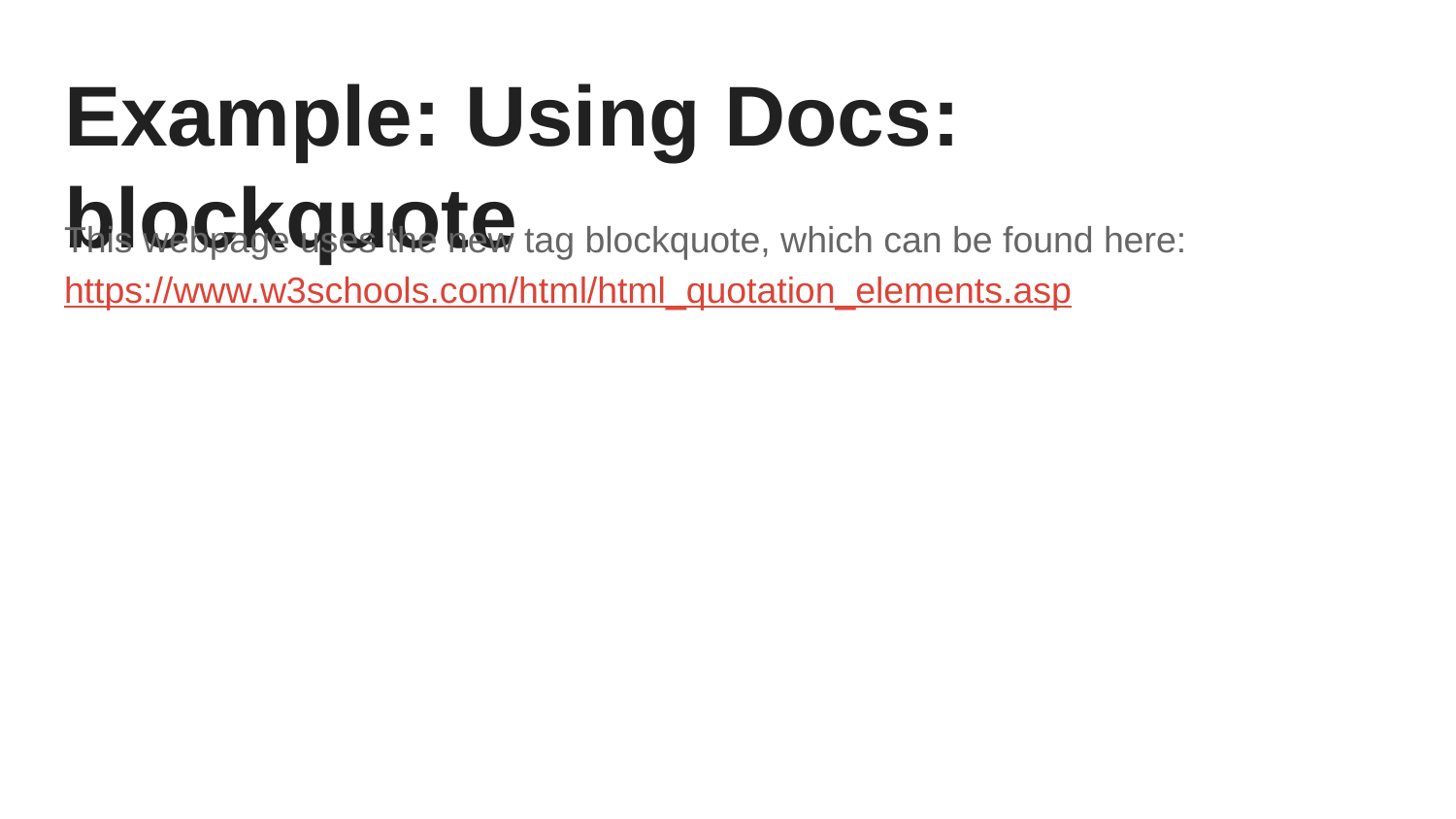

# Example: Using Docs: blockquote
This webpage uses the new tag blockquote, which can be found here: https://www.w3schools.com/html/html_quotation_elements.asp